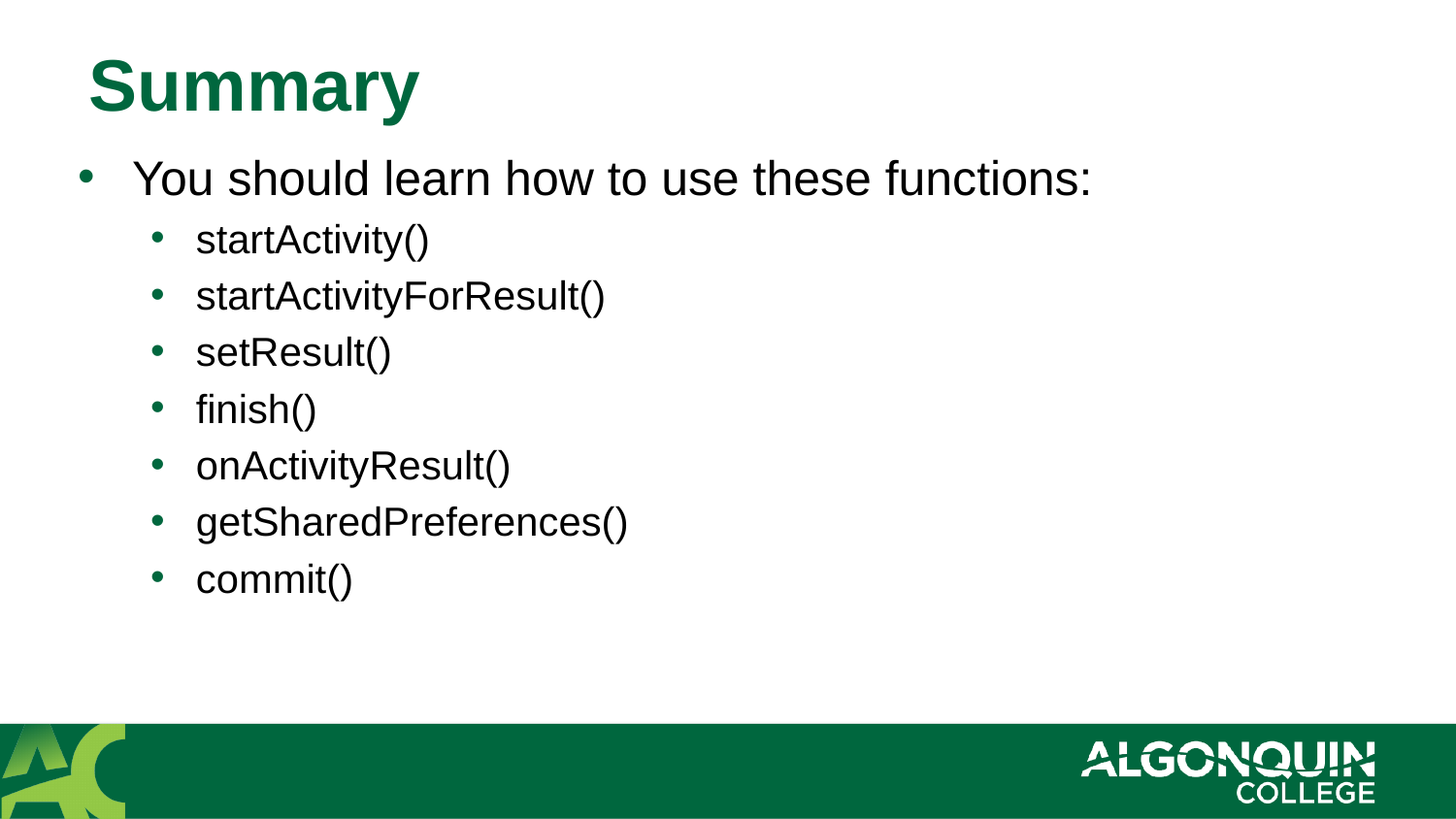

# Summary
You should learn how to use these functions:
startActivity()
startActivityForResult()
setResult()
finish()
onActivityResult()
getSharedPreferences()
commit()